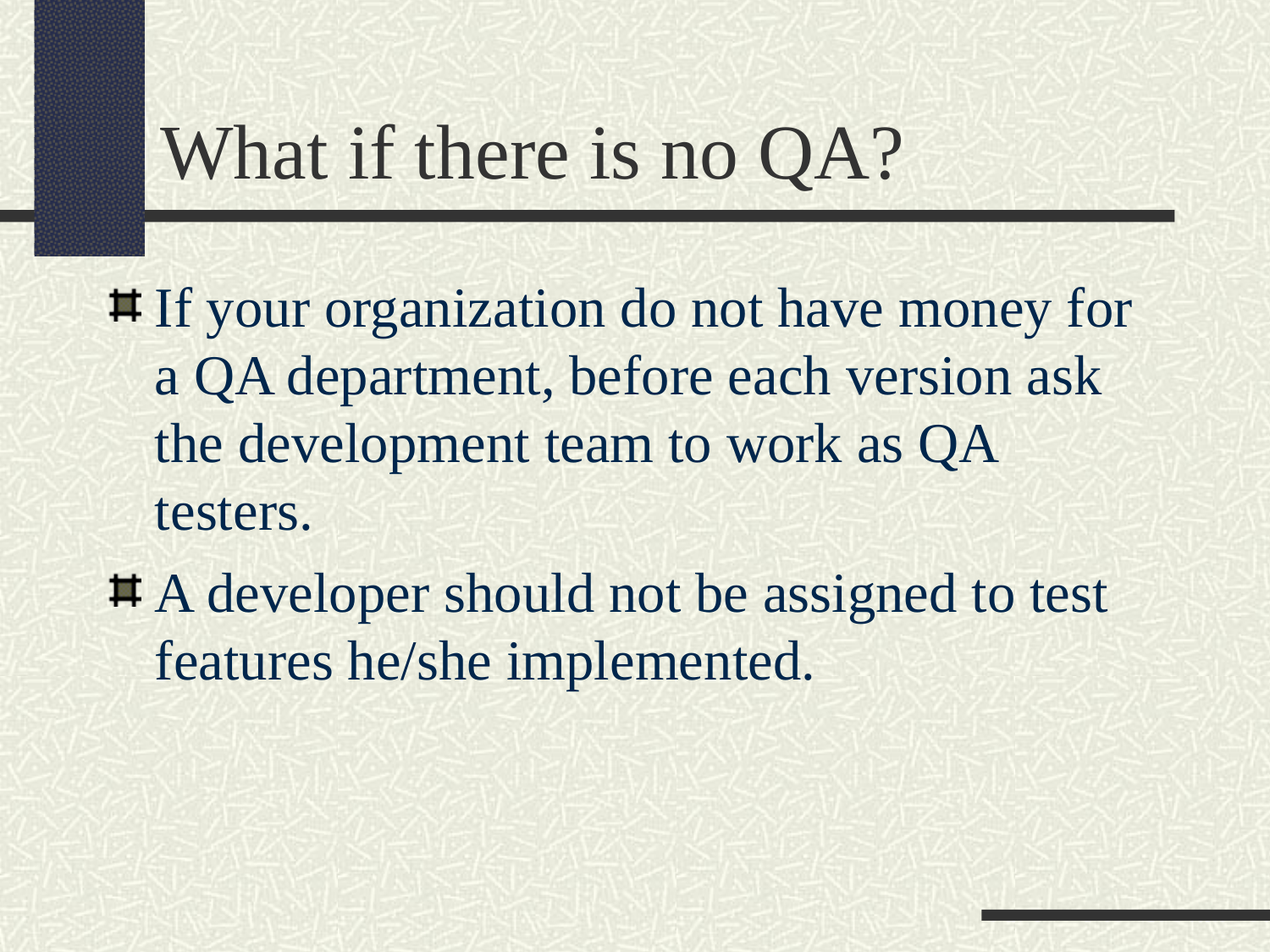

What if there is no QA?
If your organization do not have money for a QA department, before each version ask the development team to work as QA testers.
A developer should not be assigned to test features he/she implemented.